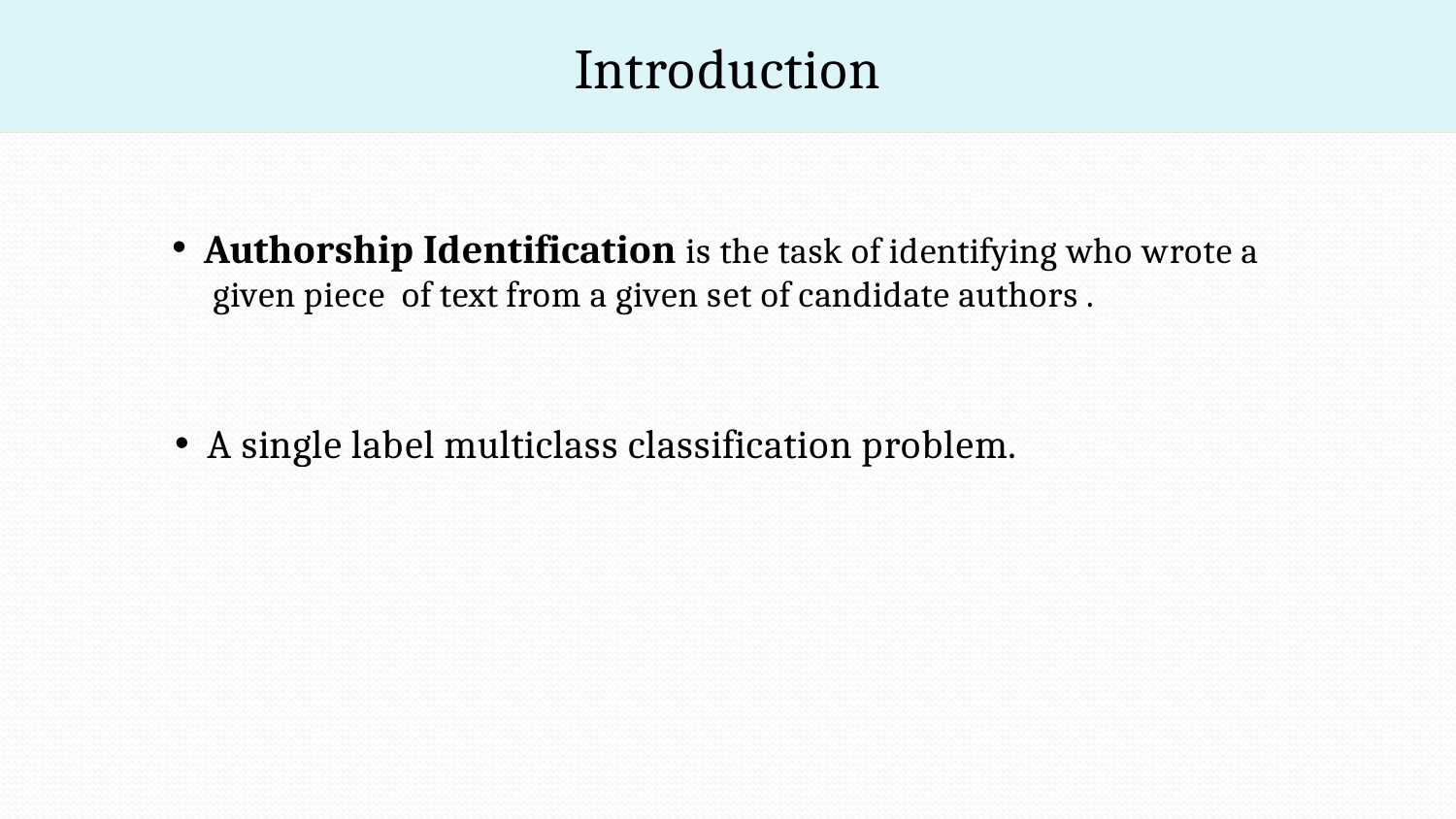

Introduction
Introduction
  Authorship Identification is the task of identifying who wrote a
     given piece  of text from a given set of candidate authors .

  A single label multiclass classification problem.